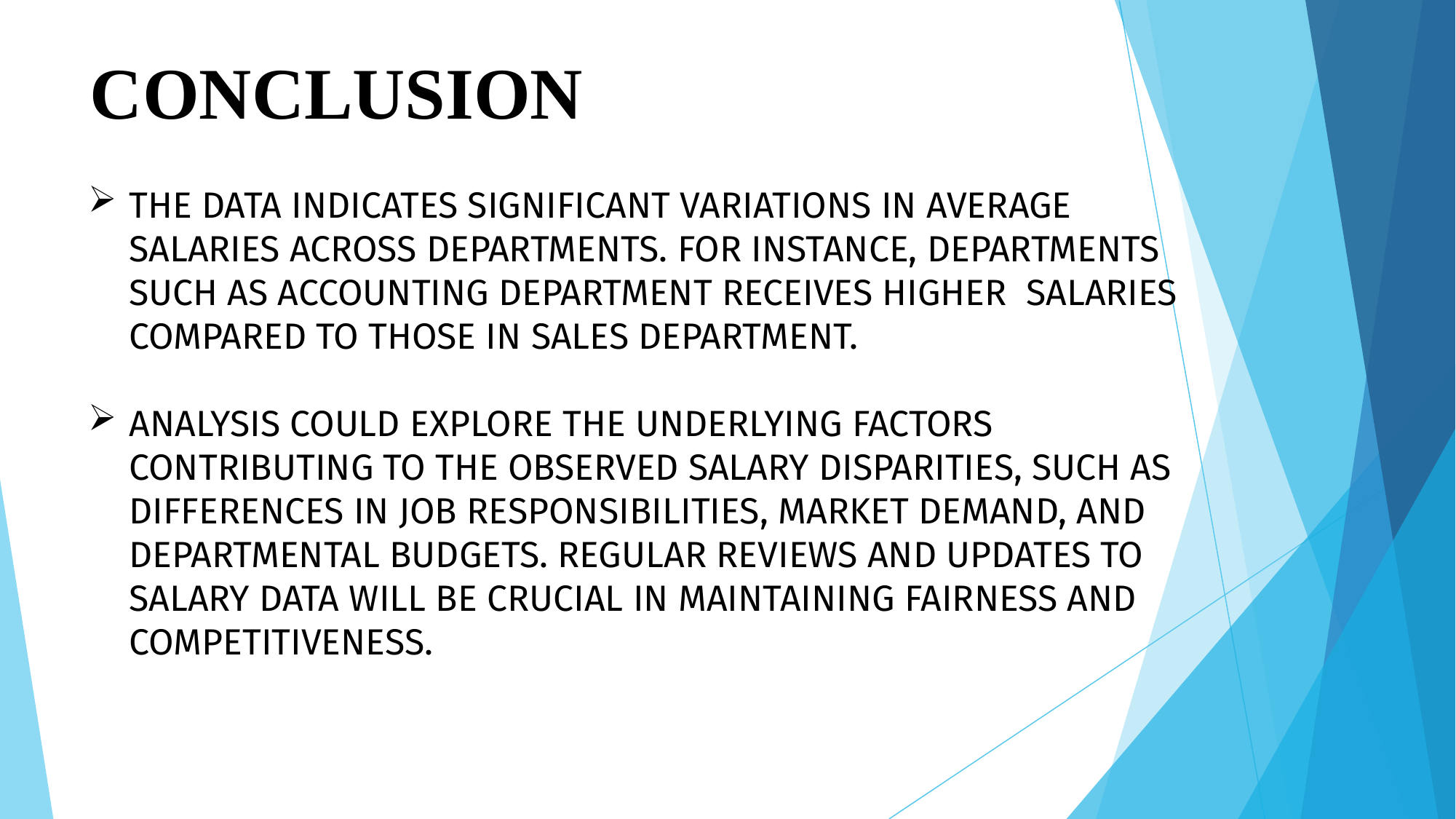

# CONCLUSION
THE DATA INDICATES SIGNIFICANT VARIATIONS IN AVERAGE SALARIES ACROSS DEPARTMENTS. FOR INSTANCE, DEPARTMENTS SUCH AS ACCOUNTING DEPARTMENT RECEIVES HIGHER  SALARIES COMPARED TO THOSE IN SALES DEPARTMENT.

ANALYSIS COULD EXPLORE THE UNDERLYING FACTORS CONTRIBUTING TO THE OBSERVED SALARY DISPARITIES, SUCH AS DIFFERENCES IN JOB RESPONSIBILITIES, MARKET DEMAND, AND DEPARTMENTAL BUDGETS. REGULAR REVIEWS AND UPDATES TO SALARY DATA WILL BE CRUCIAL IN MAINTAINING FAIRNESS AND COMPETITIVENESS.